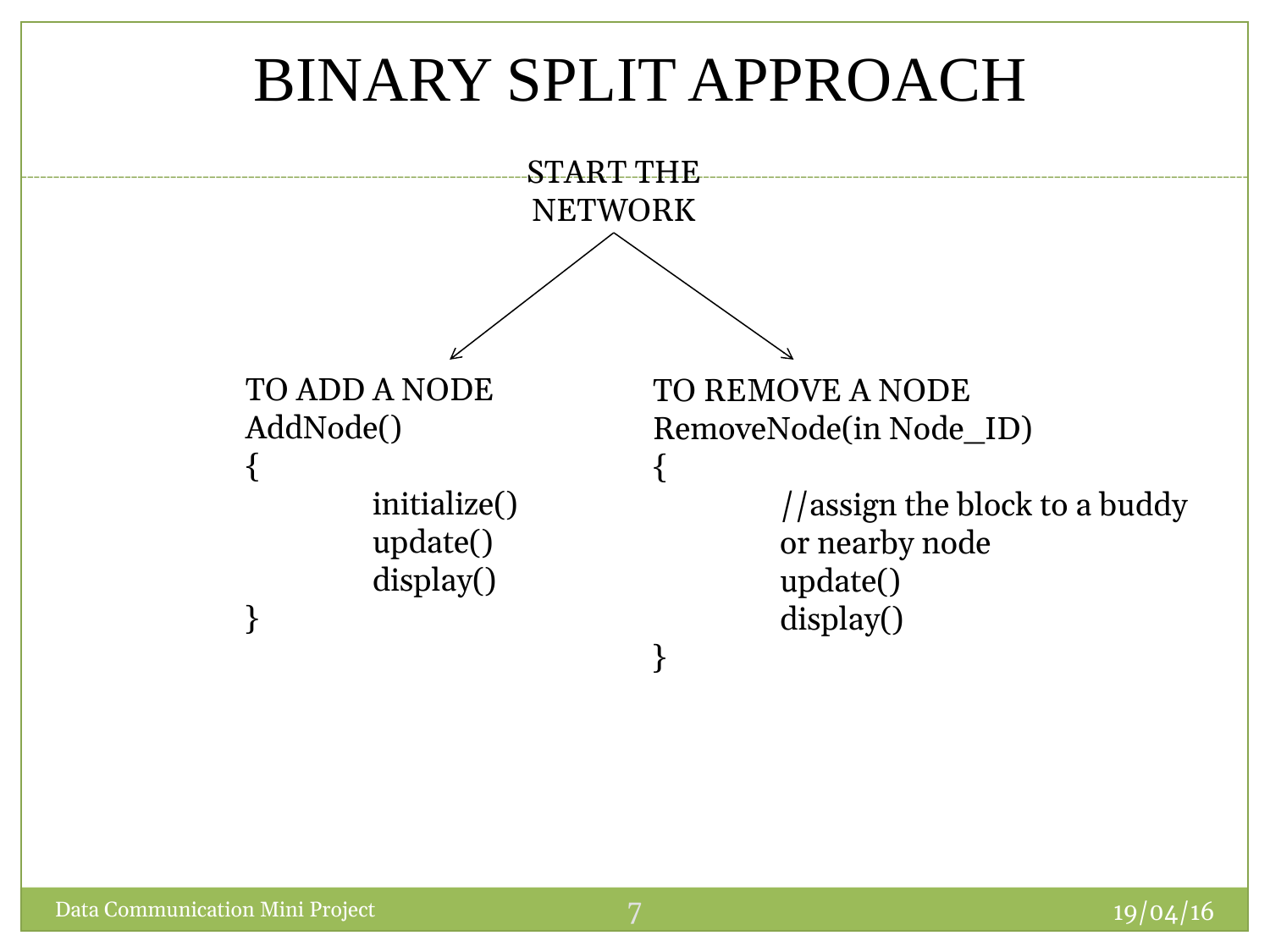

BINARY SPLIT APPROACH
START THE NETWORK

TO ADD A NODE
AddNode()
{
	initialize()
	update()
	display()
}
TO REMOVE A NODE
RemoveNode(in Node_ID)
{
	//assign the block to a buddy 	or nearby node
	update()
	display()
}
7
19/04/16
Data Communication Mini Project